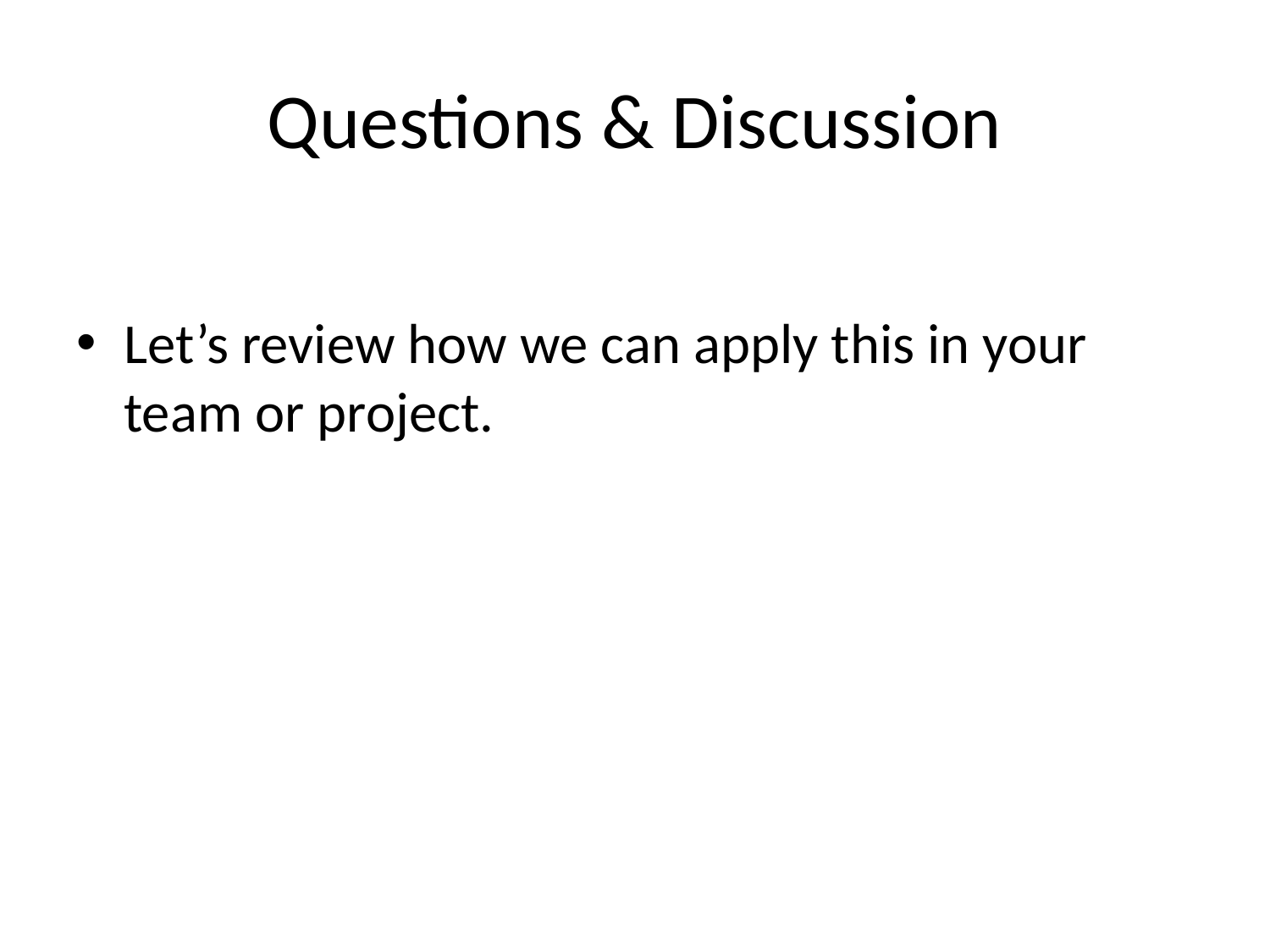

# Questions & Discussion

Let’s review how we can apply this in your team or project.